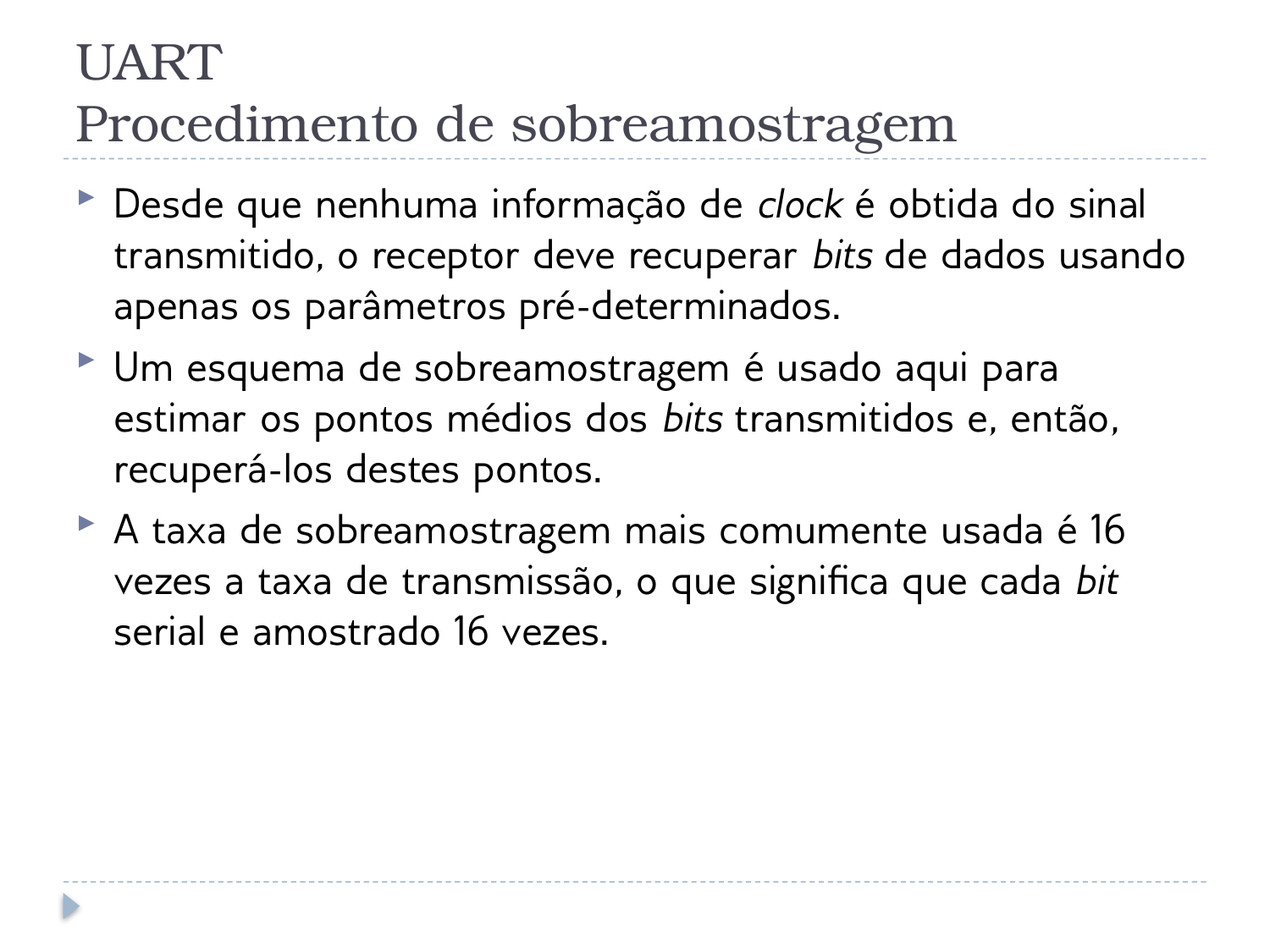

# UART Procedimento de sobreamostragem
Desde que nenhuma informação de clock é obtida do sinal transmitido, o receptor deve recuperar bits de dados usando apenas os parâmetros pré-determinados.
Um esquema de sobreamostragem é usado aqui para estimar os pontos médios dos bits transmitidos e, então, recuperá-los destes pontos.
A taxa de sobreamostragem mais comumente usada é 16 vezes a taxa de transmissão, o que significa que cada bit serial e amostrado 16 vezes.